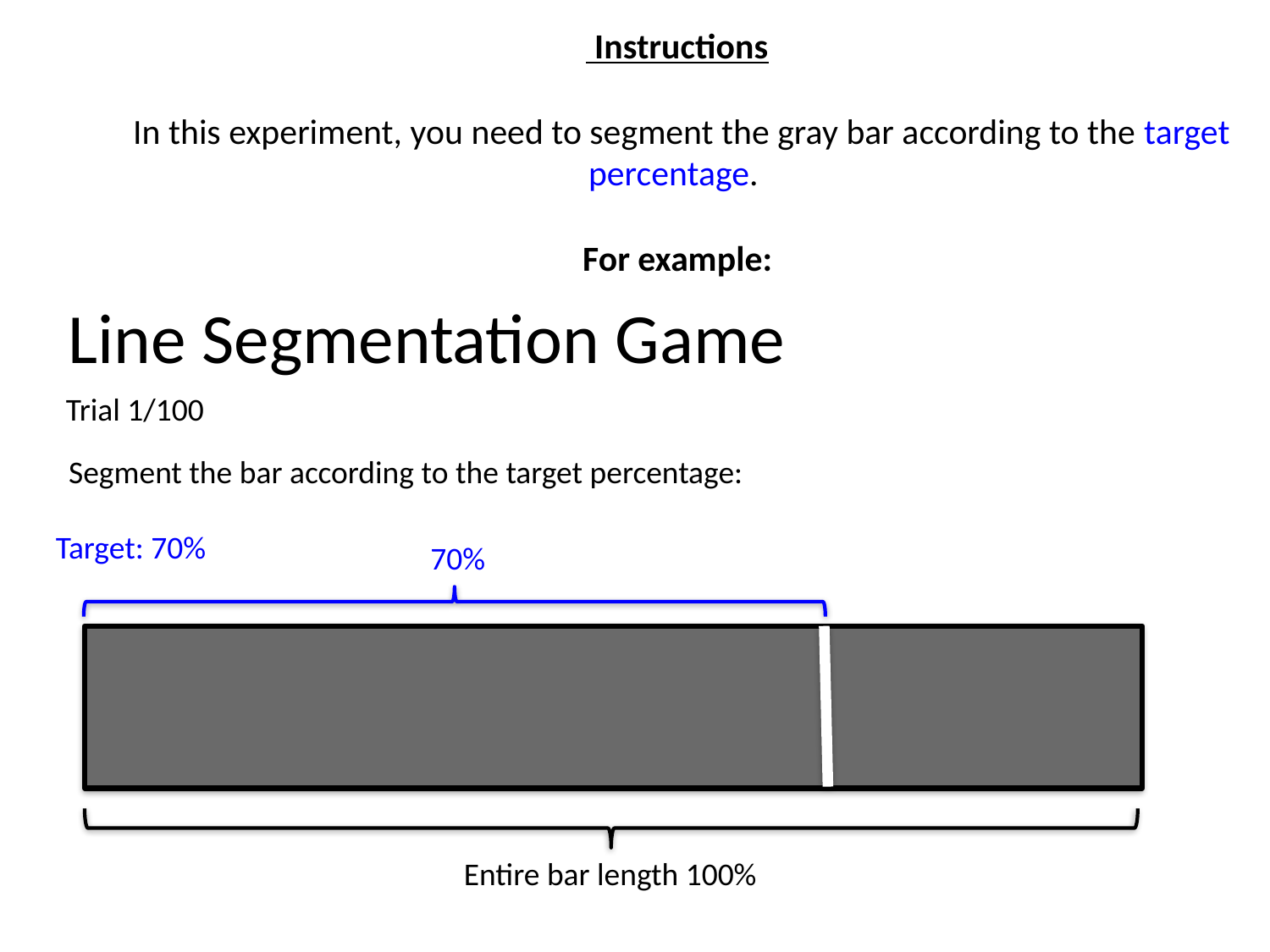

# Instructions In this experiment, you need to segment the gray bar according to the target percentage. For example:

Line Segmentation Game

Trial 1/100
Segment the bar according to the target percentage:
Target: 70%
70%

Entire bar length 100%